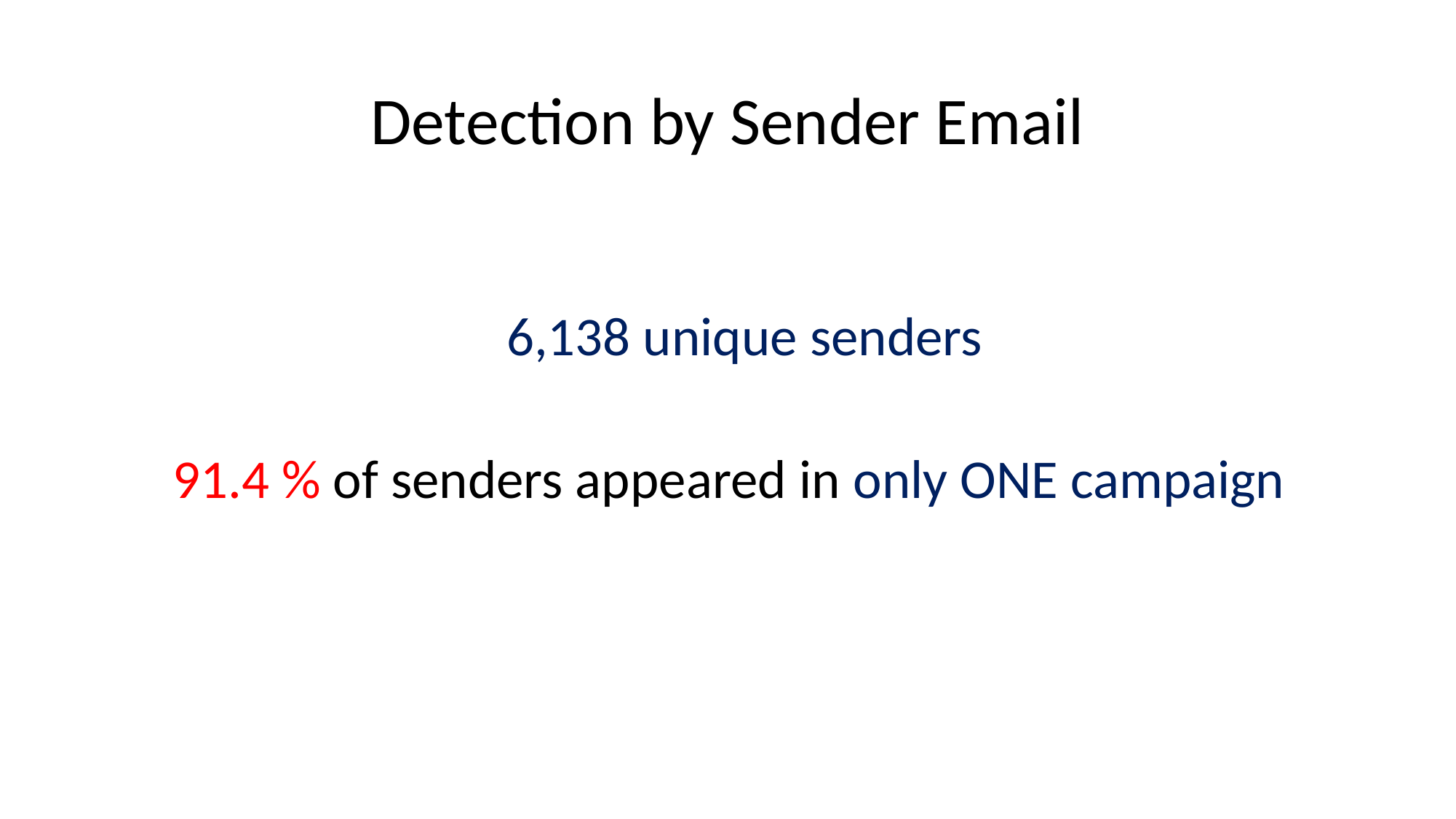

# Detection by Sender Email
6,138 unique senders
91.4 % of senders appeared in only ONE campaign